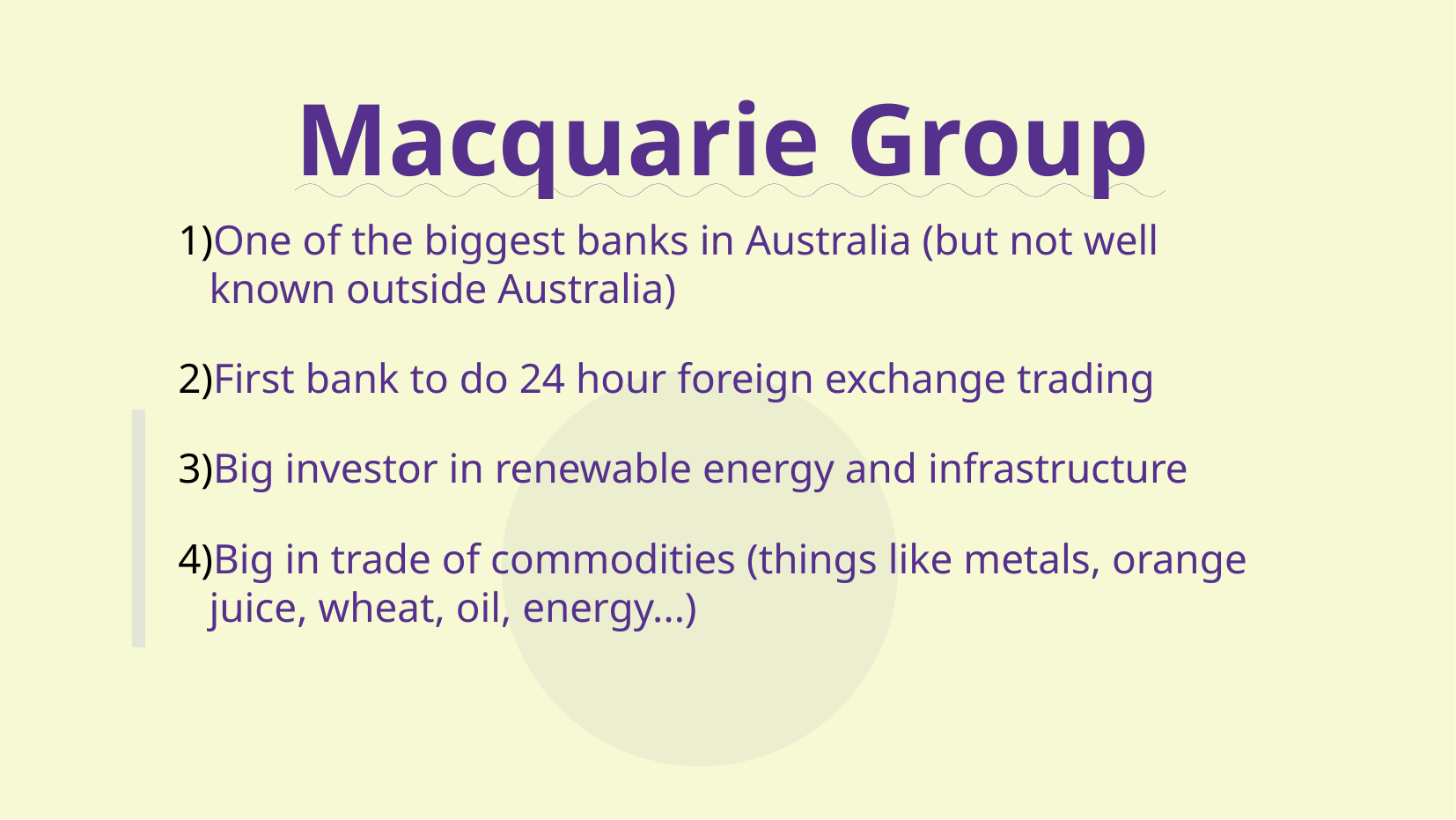

# Macquarie Group
One of the biggest banks in Australia (but not well known outside Australia)
First bank to do 24 hour foreign exchange trading
Big investor in renewable energy and infrastructure
Big in trade of commodities (things like metals, orange juice, wheat, oil, energy...)